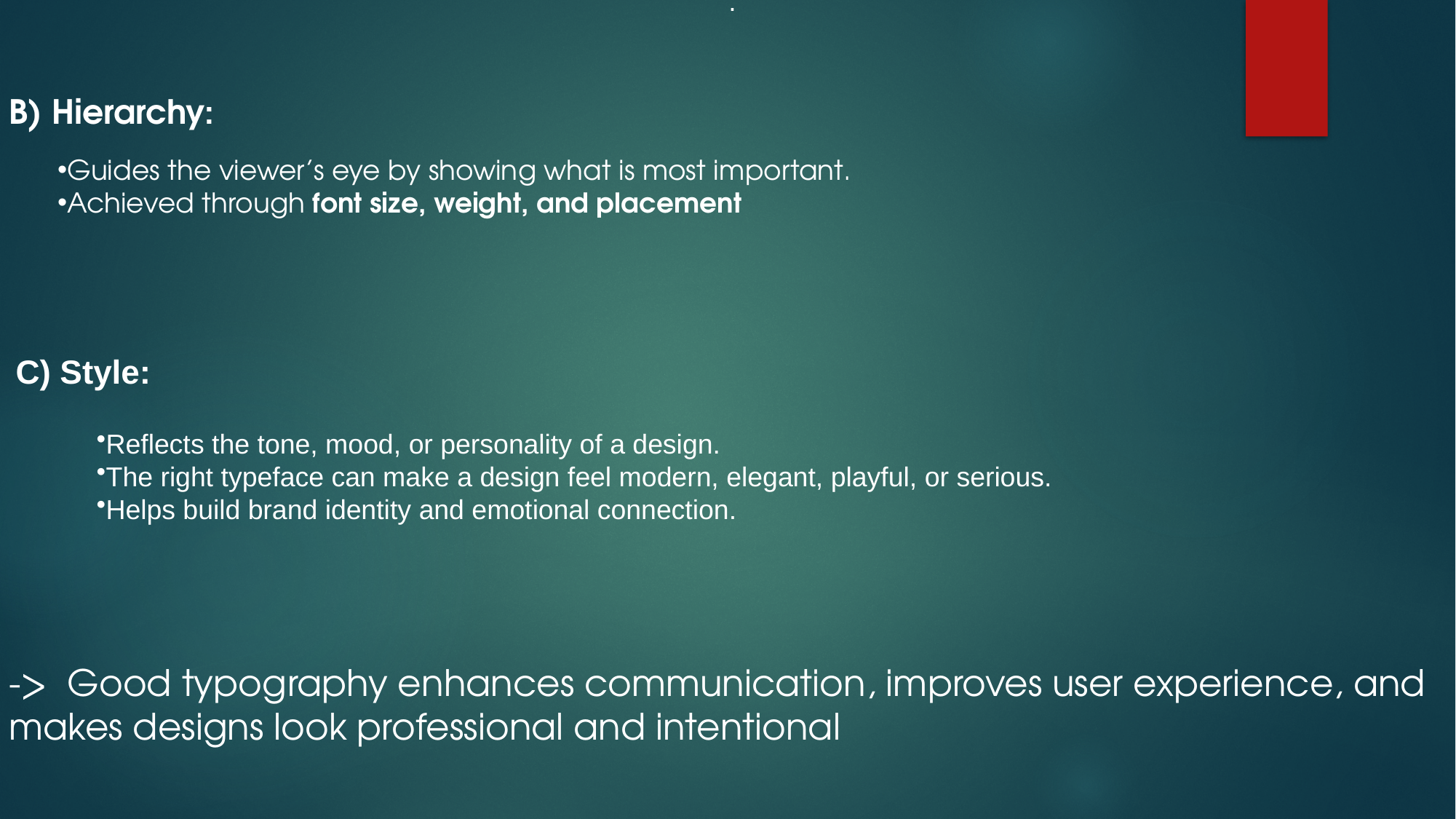

.

B) Hierarchy:
Guides the viewer’s eye by showing what is most important.
Achieved through font size, weight, and placement
C) Style:

Reflects the tone, mood, or personality of a design.
The right typeface can make a design feel modern, elegant, playful, or serious.
Helps build brand identity and emotional connection.

->  Good typography enhances communication, improves user experience, and makes designs look professional and intentional